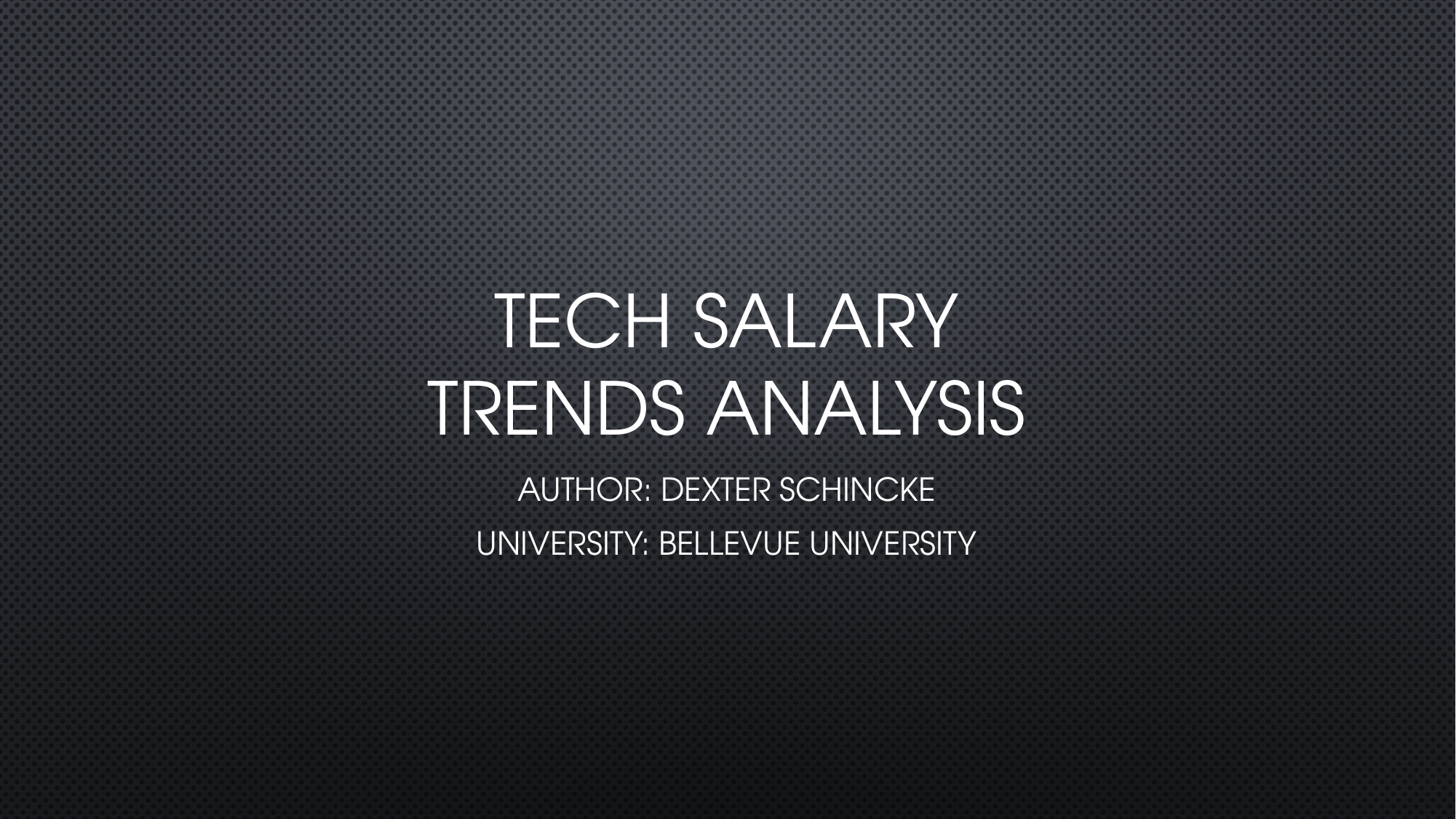

# Tech Salary Trends Analysis
Author: Dexter Schincke
University: Bellevue University